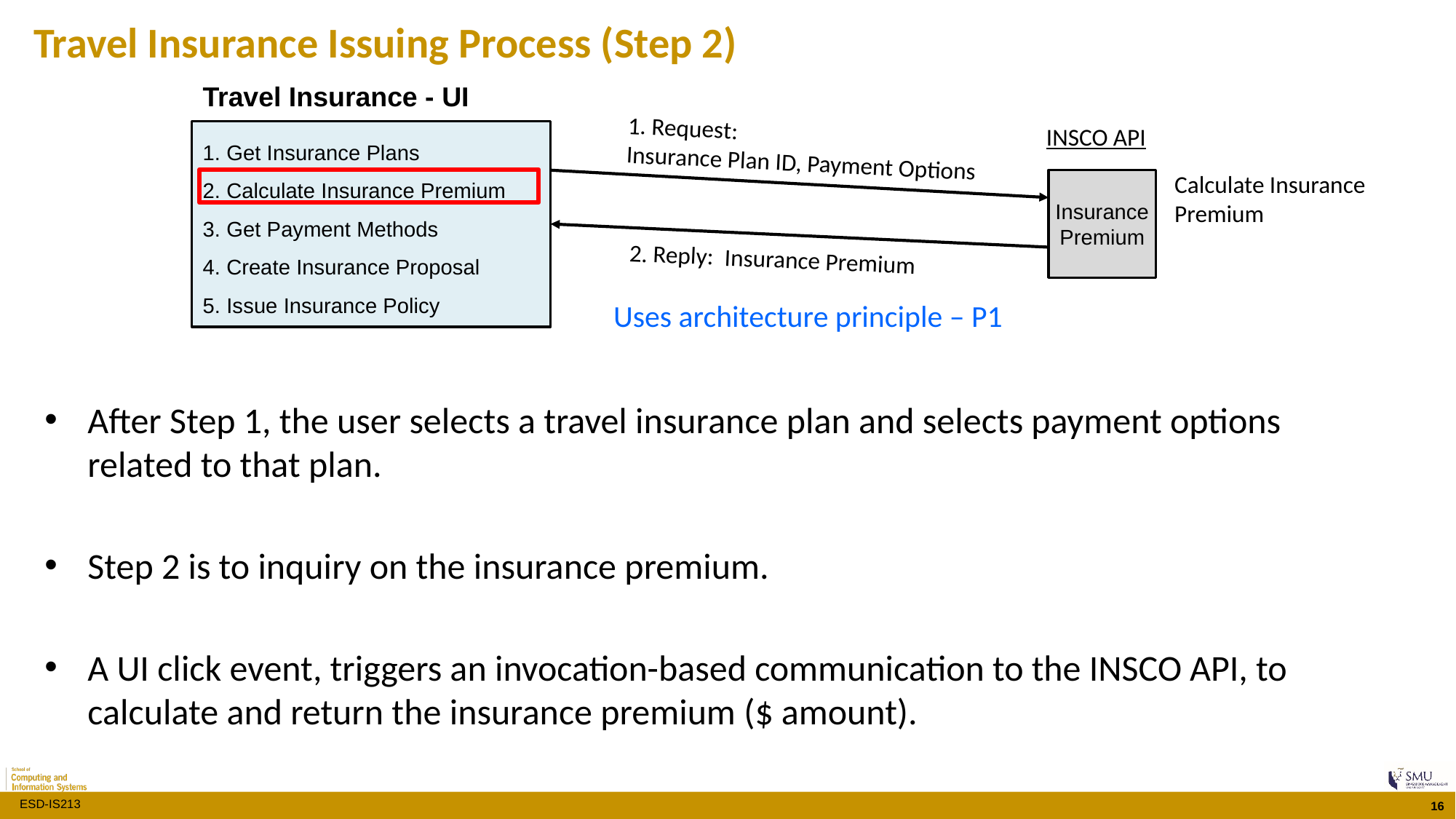

Travel Insurance Issuing Process (Step 2)
Travel Insurance - UI
1. Request:
Insurance Plan ID, Payment Options
INSCO API
1. Get Insurance Plans
2. Calculate Insurance Premium
3. Get Payment Methods
4. Create Insurance Proposal
5. Issue Insurance Policy
Calculate Insurance Premium

Insurance Premium
2. Reply:  Insurance Premium
Uses architecture principle – P1
After Step 1, the user selects a travel insurance plan and selects payment options related to that plan.

Step 2 is to inquiry on the insurance premium.

A UI click event, triggers an invocation-based communication to the INSCO API, to calculate and return the insurance premium ($ amount).